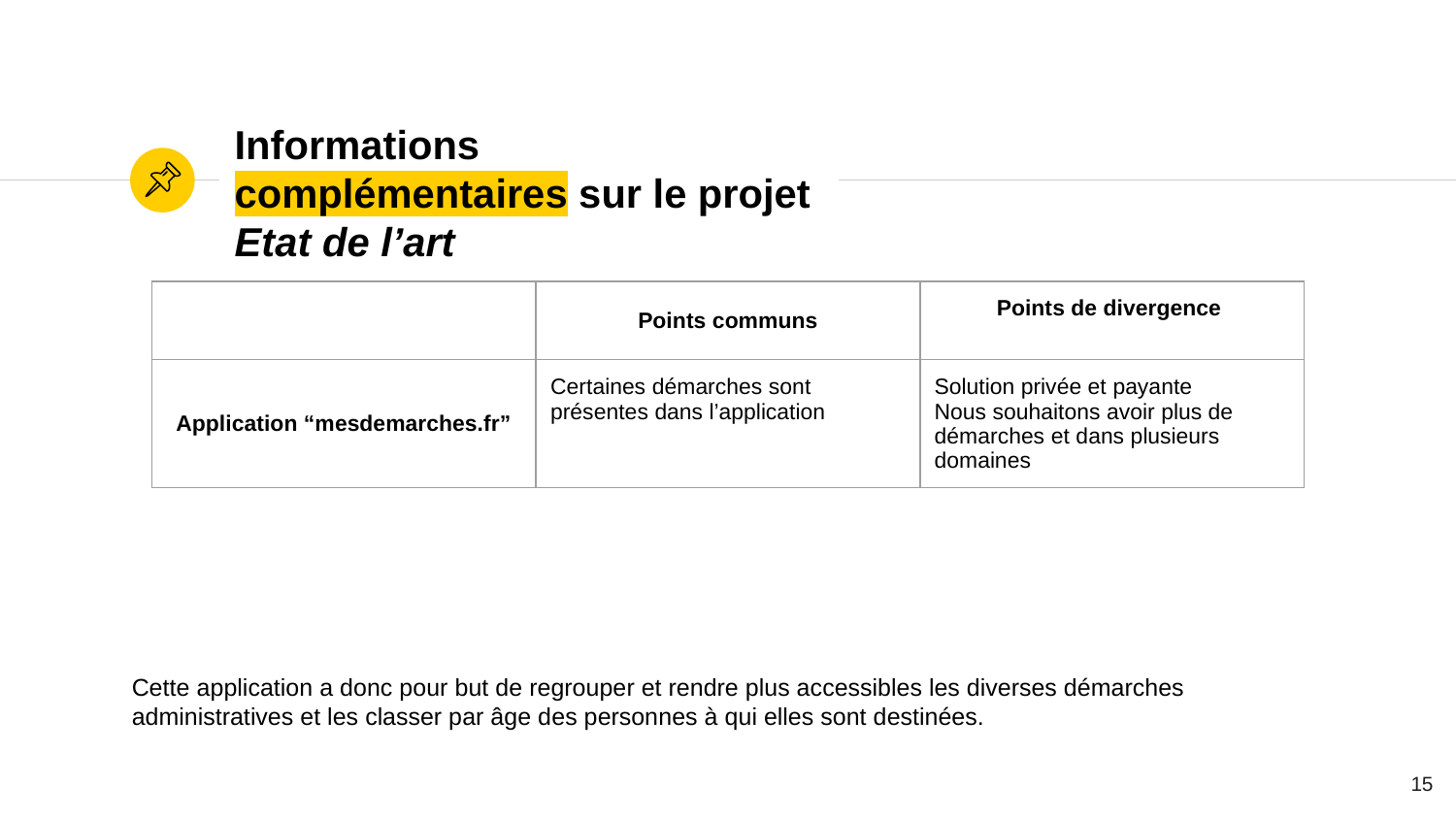

# Informations complémentaires sur le projet
Etat de l’art

|  | Points communs | Points de divergence |
| --- | --- | --- |
| Application “mesdemarches.fr” | Certaines démarches sont présentes dans l’application | Solution privée et payante Nous souhaitons avoir plus de démarches et dans plusieurs domaines |
Cette application a donc pour but de regrouper et rendre plus accessibles les diverses démarches administratives et les classer par âge des personnes à qui elles sont destinées.
15